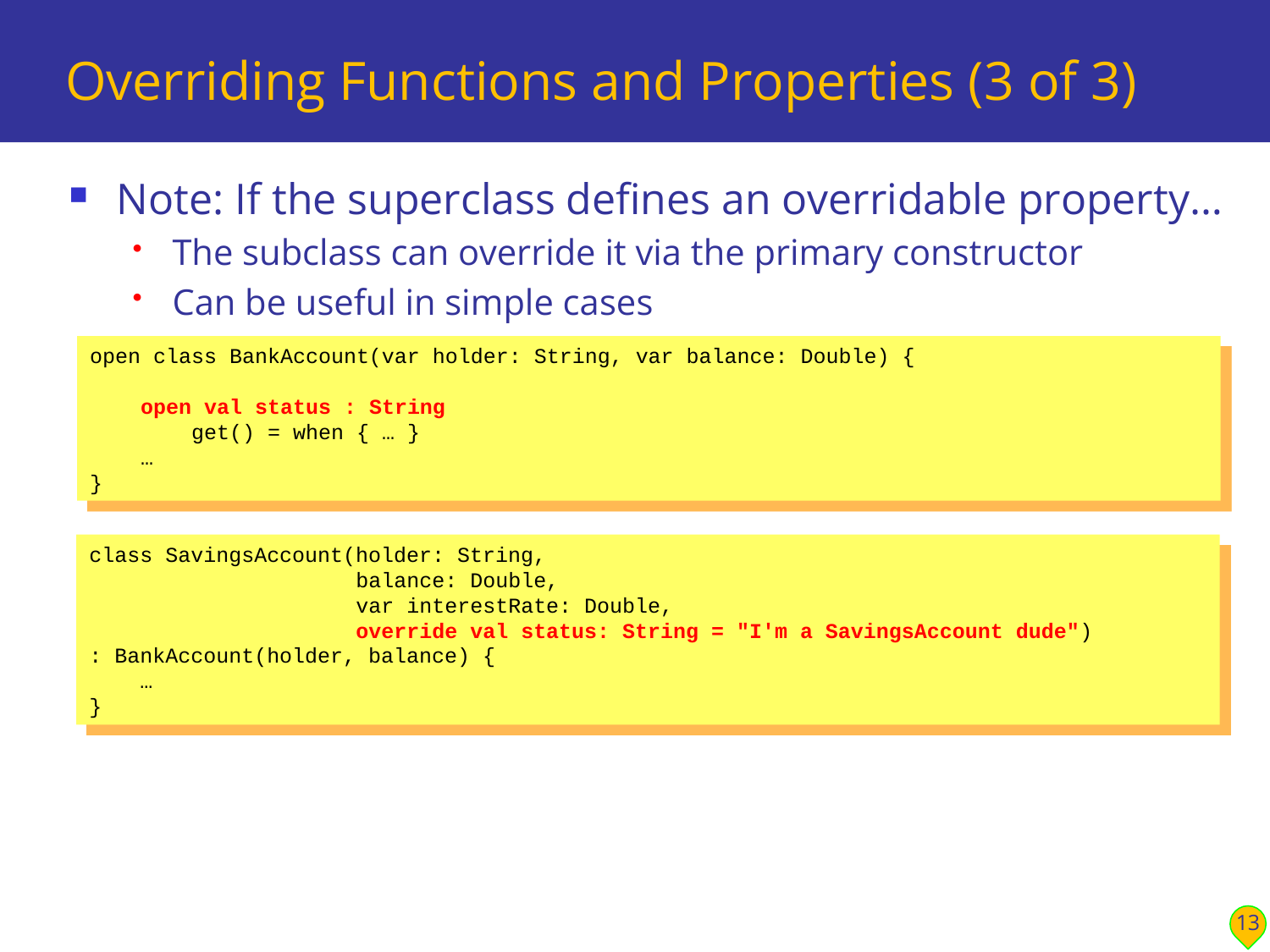

# Overriding Functions and Properties (3 of 3)
Note: If the superclass defines an overridable property…
The subclass can override it via the primary constructor
Can be useful in simple cases
open class BankAccount(var holder: String, var balance: Double) {

    open val status : String
        get() = when { … }
    …
}
class SavingsAccount(holder: String,
                     balance: Double,
                     var interestRate: Double,
                     override val status: String = "I'm a SavingsAccount dude")
: BankAccount(holder, balance) {
    …
}
13